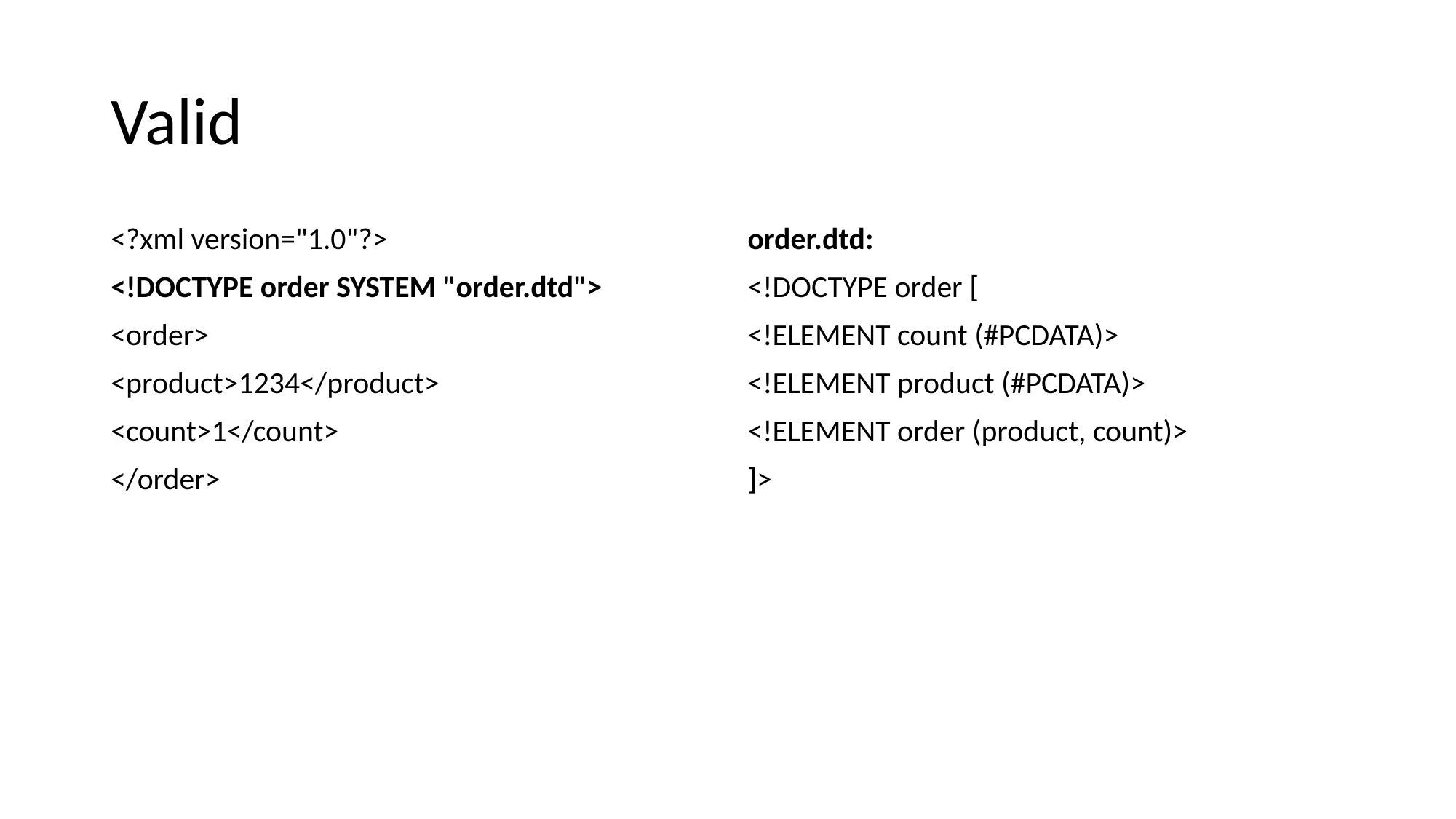

# Valid
<?xml version="1.0"?>
<!DOCTYPE order SYSTEM "order.dtd">
<order>
<product>1234</product>
<count>1</count>
</order>

order.dtd:
<!DOCTYPE order [
<!ELEMENT count (#PCDATA)>
<!ELEMENT product (#PCDATA)>
<!ELEMENT order (product, count)>
]>